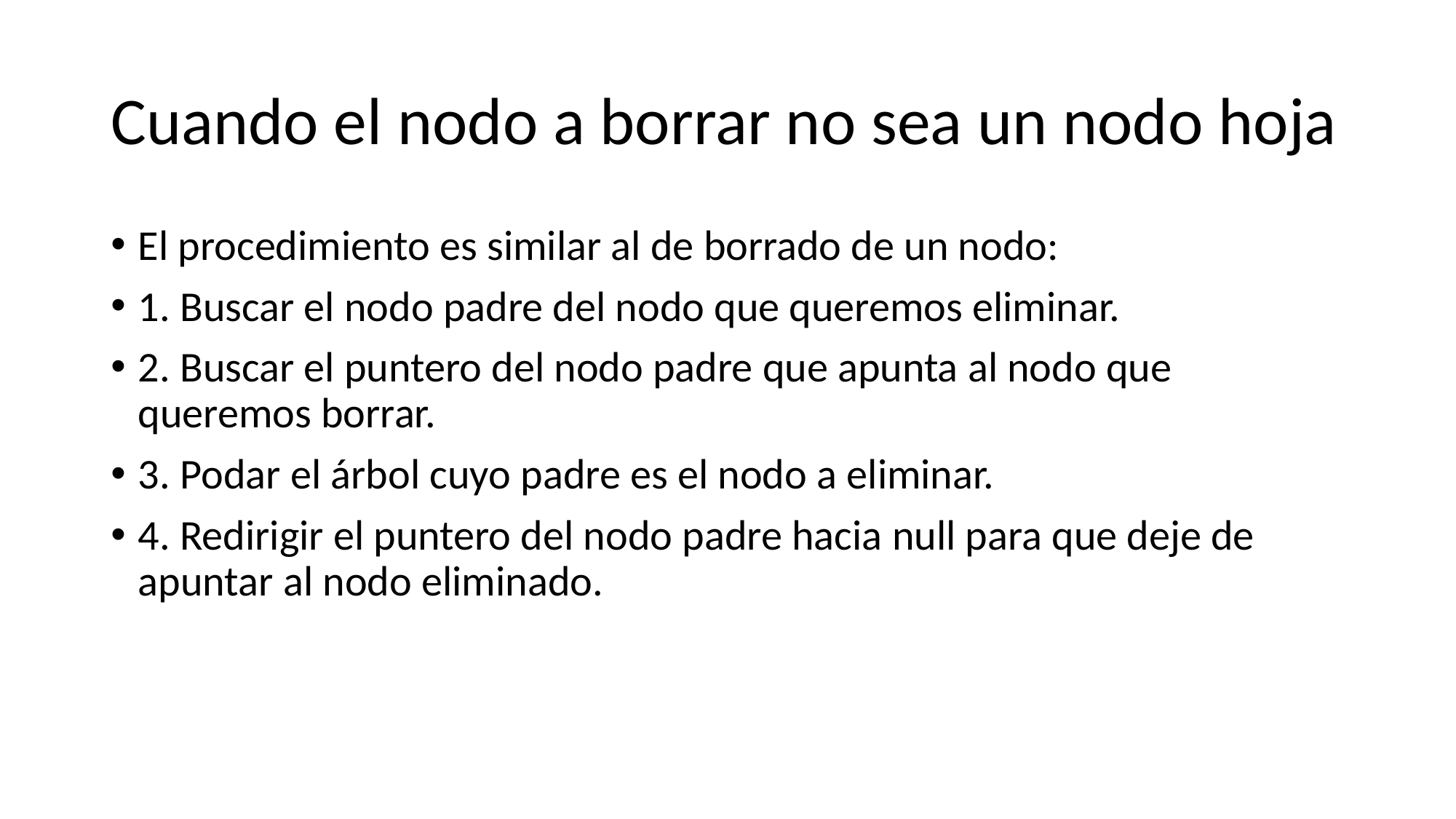

# Cuando el nodo a borrar no sea un nodo hoja
El procedimiento es similar al de borrado de un nodo:
1. Buscar el nodo padre del nodo que queremos eliminar.
2. Buscar el puntero del nodo padre que apunta al nodo que queremos borrar.
3. Podar el árbol cuyo padre es el nodo a eliminar.
4. Redirigir el puntero del nodo padre hacia null para que deje de apuntar al nodo eliminado.